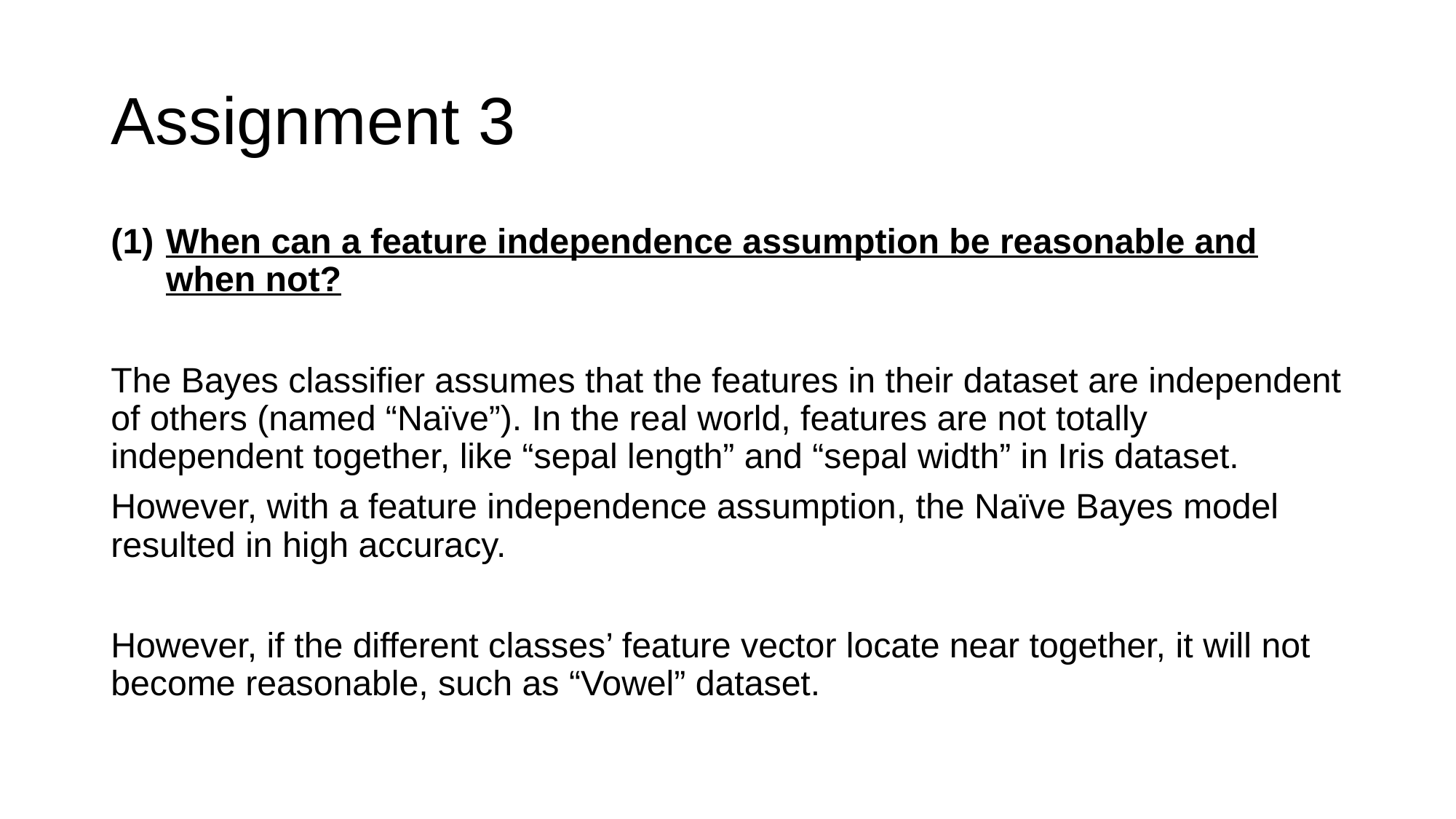

# Assignment 3
When can a feature independence assumption be reasonable and when not?

The Bayes classifier assumes that the features in their dataset are independent of others (named “Naïve”). In the real world, features are not totally independent together, like “sepal length” and “sepal width” in Iris dataset.
However, with a feature independence assumption, the Naïve Bayes model resulted in high accuracy.

However, if the different classes’ feature vector locate near together, it will not become reasonable, such as “Vowel” dataset.